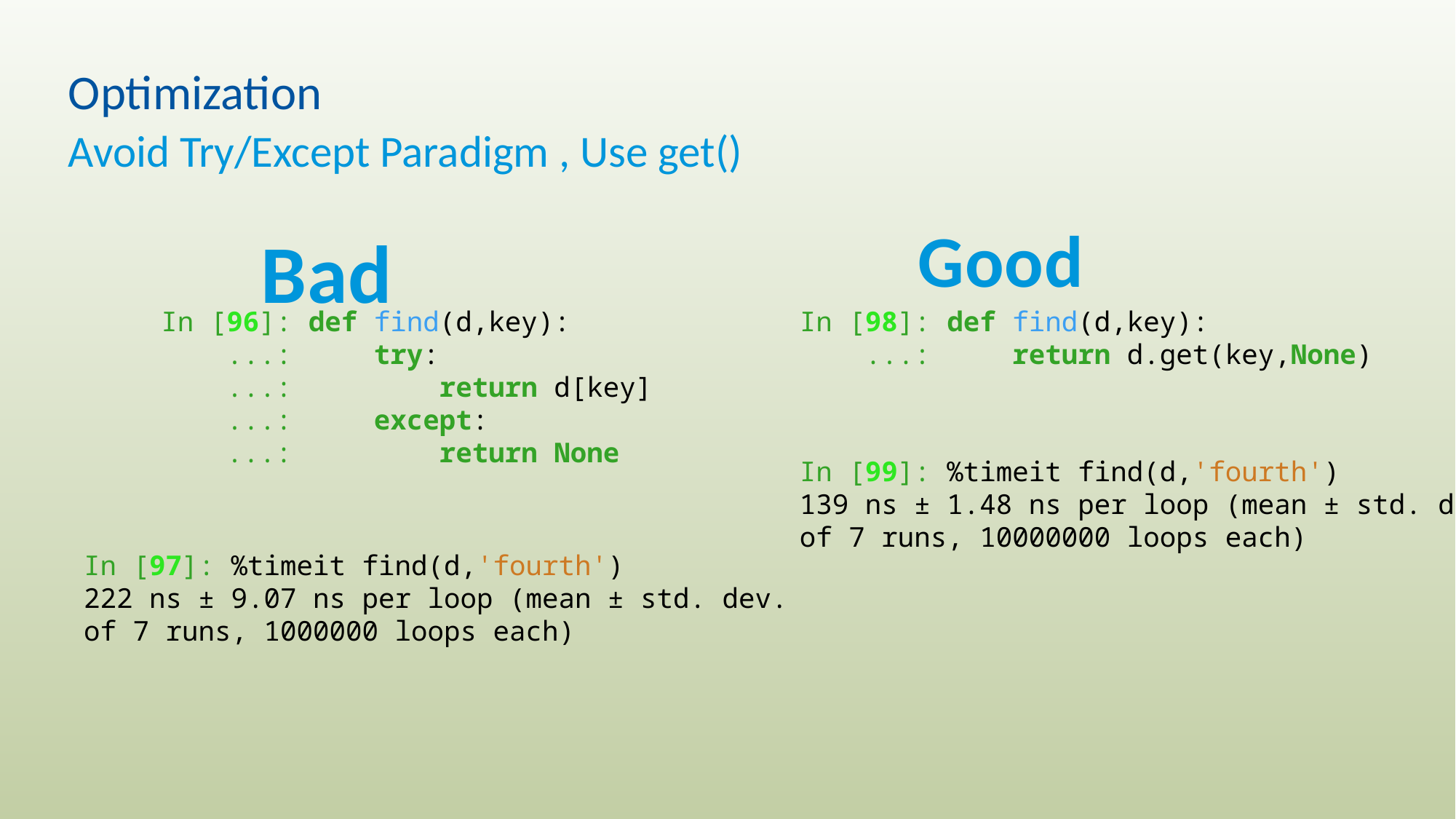

# Optimization
Avoid Try/Except Paradigm , Use get()
Good
Bad
In [96]: def find(d,key):
    ...:     try:
    ...:         return d[key]
    ...:     except:
    ...:         return None
In [98]: def find(d,key):
    ...:     return d.get(key,None)
In [99]: %timeit find(d,'fourth')
139 ns ± 1.48 ns per loop (mean ± std. dev. of 7 runs, 10000000 loops each)
In [97]: %timeit find(d,'fourth')
222 ns ± 9.07 ns per loop (mean ± std. dev. of 7 runs, 1000000 loops each)